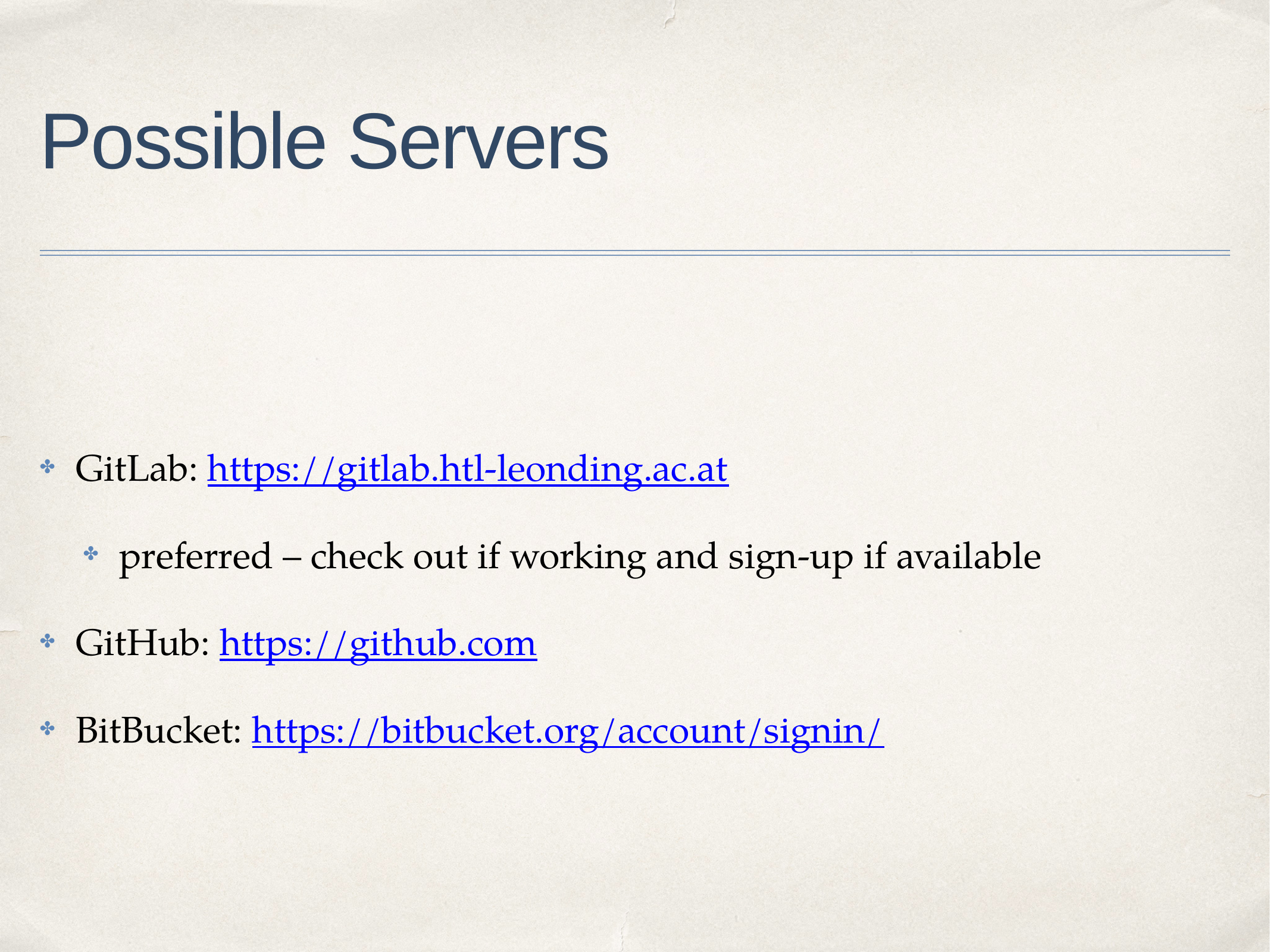

# Possible Servers
GitLab: https://gitlab.htl-leonding.ac.at
preferred – check out if working and sign-up if available
GitHub: https://github.com
BitBucket: https://bitbucket.org/account/signin/